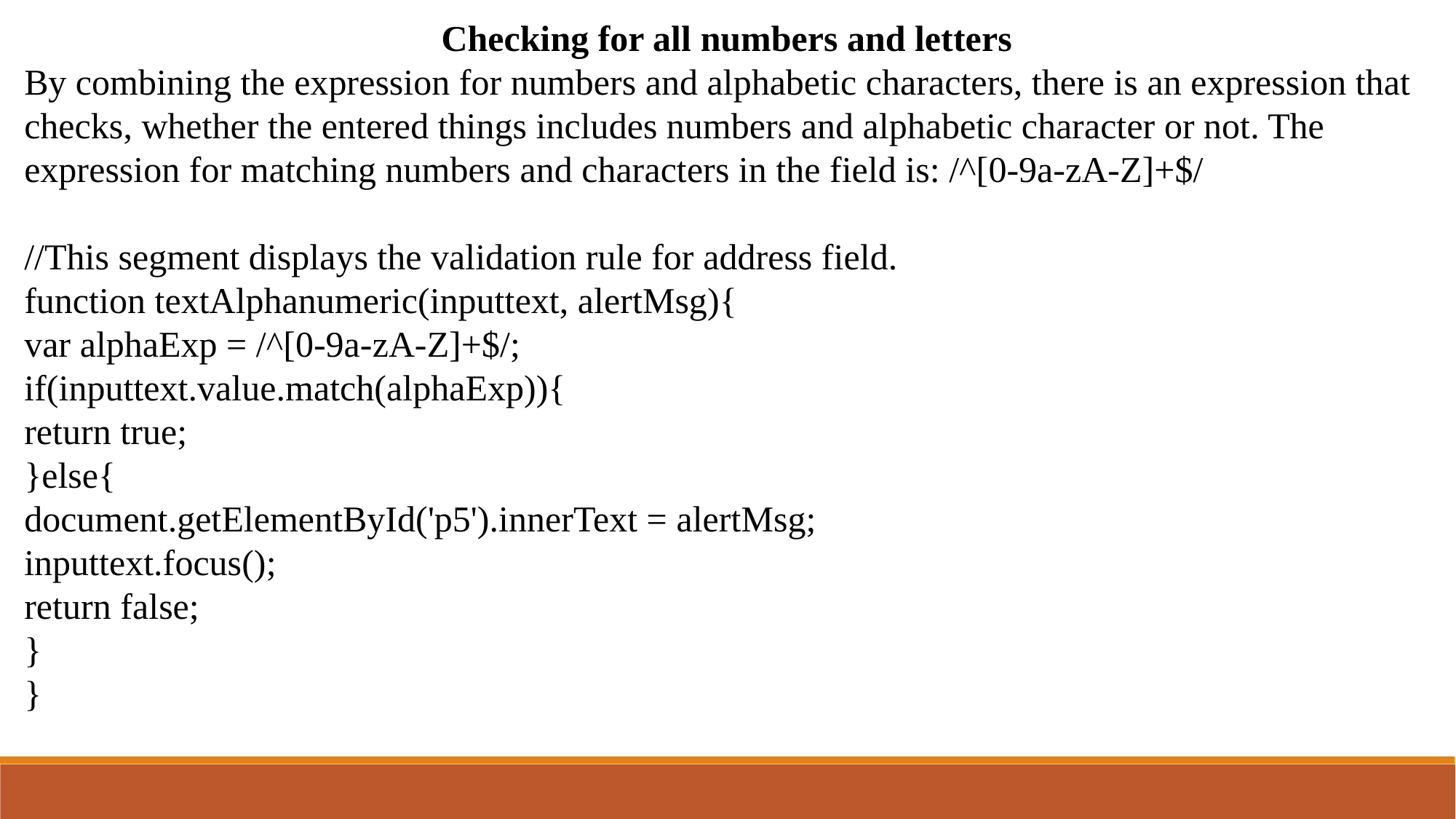

Checking for all numbers and letters
By combining the expression for numbers and alphabetic characters, there is an expression that checks, whether the entered things includes numbers and alphabetic character or not. The expression for matching numbers and characters in the field is: /^[0-9a-zA-Z]+$/

//This segment displays the validation rule for address field.
function textAlphanumeric(inputtext, alertMsg){
var alphaExp = /^[0-9a-zA-Z]+$/;
if(inputtext.value.match(alphaExp)){
return true;
}else{
document.getElementById('p5').innerText = alertMsg;
inputtext.focus();
return false;
}
}